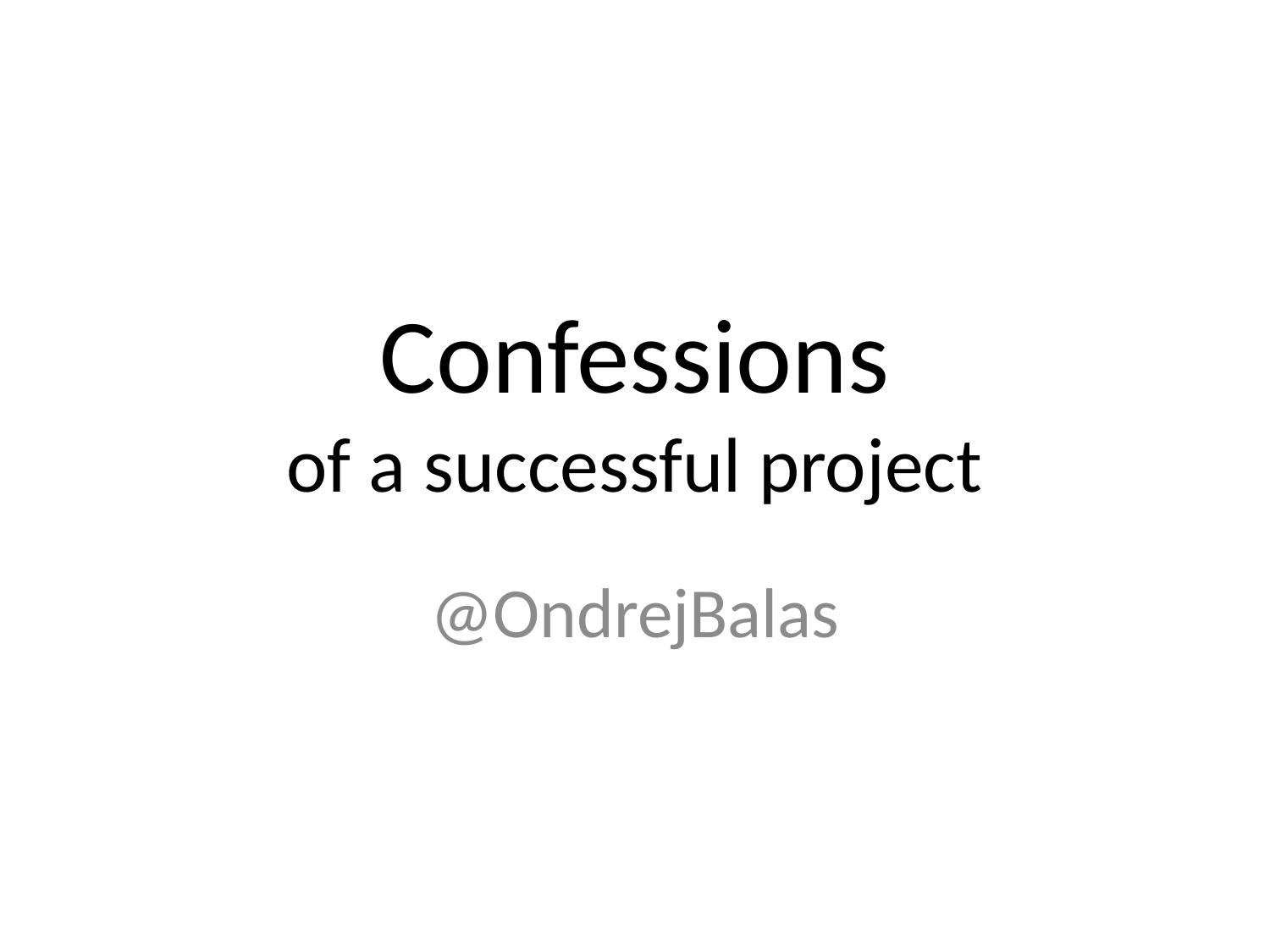

# Confessions of a successful project
@OndrejBalas